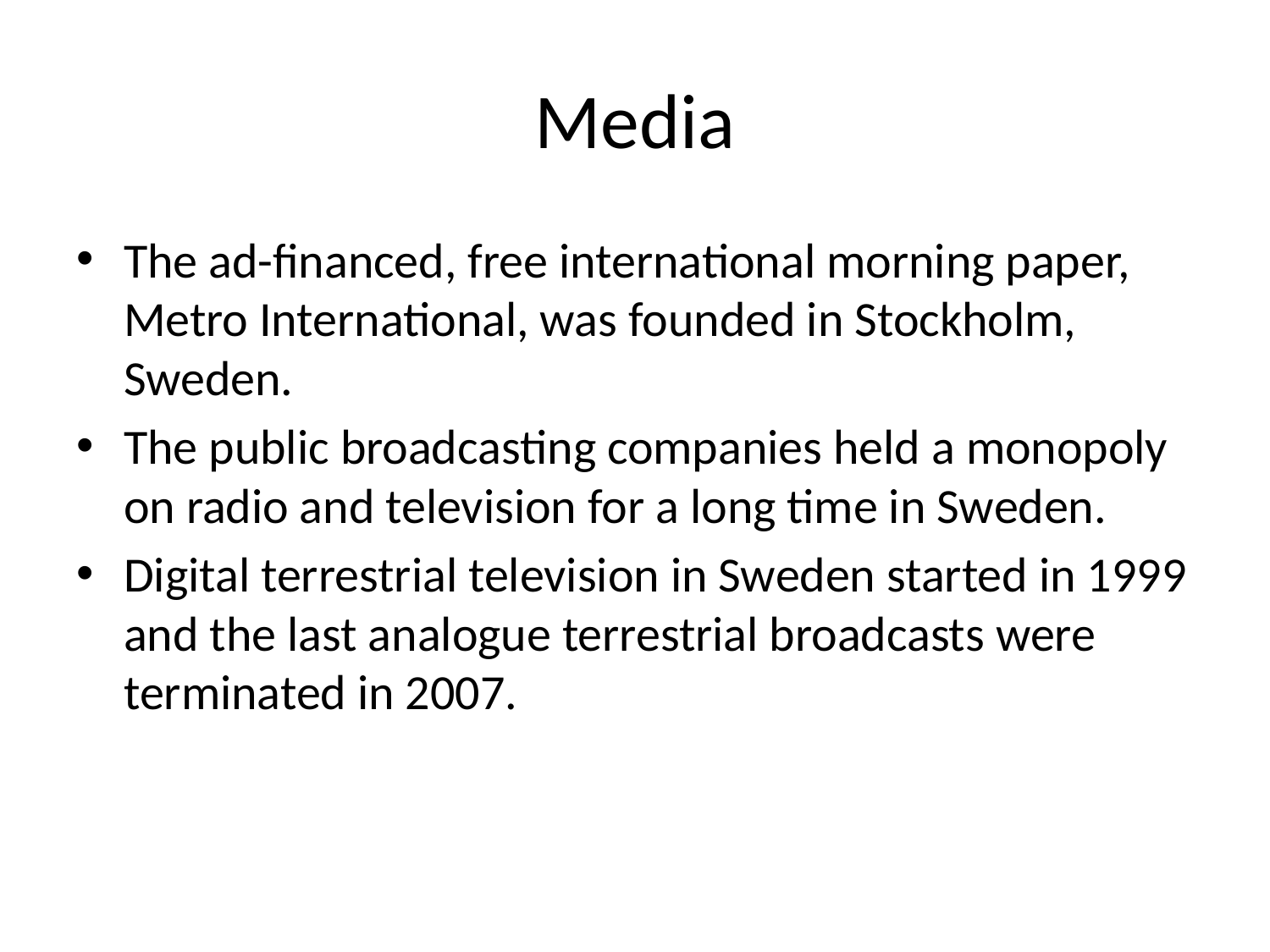

# Media
The ad-financed, free international morning paper, Metro International, was founded in Stockholm, Sweden.
The public broadcasting companies held a monopoly on radio and television for a long time in Sweden.
Digital terrestrial television in Sweden started in 1999 and the last analogue terrestrial broadcasts were terminated in 2007.